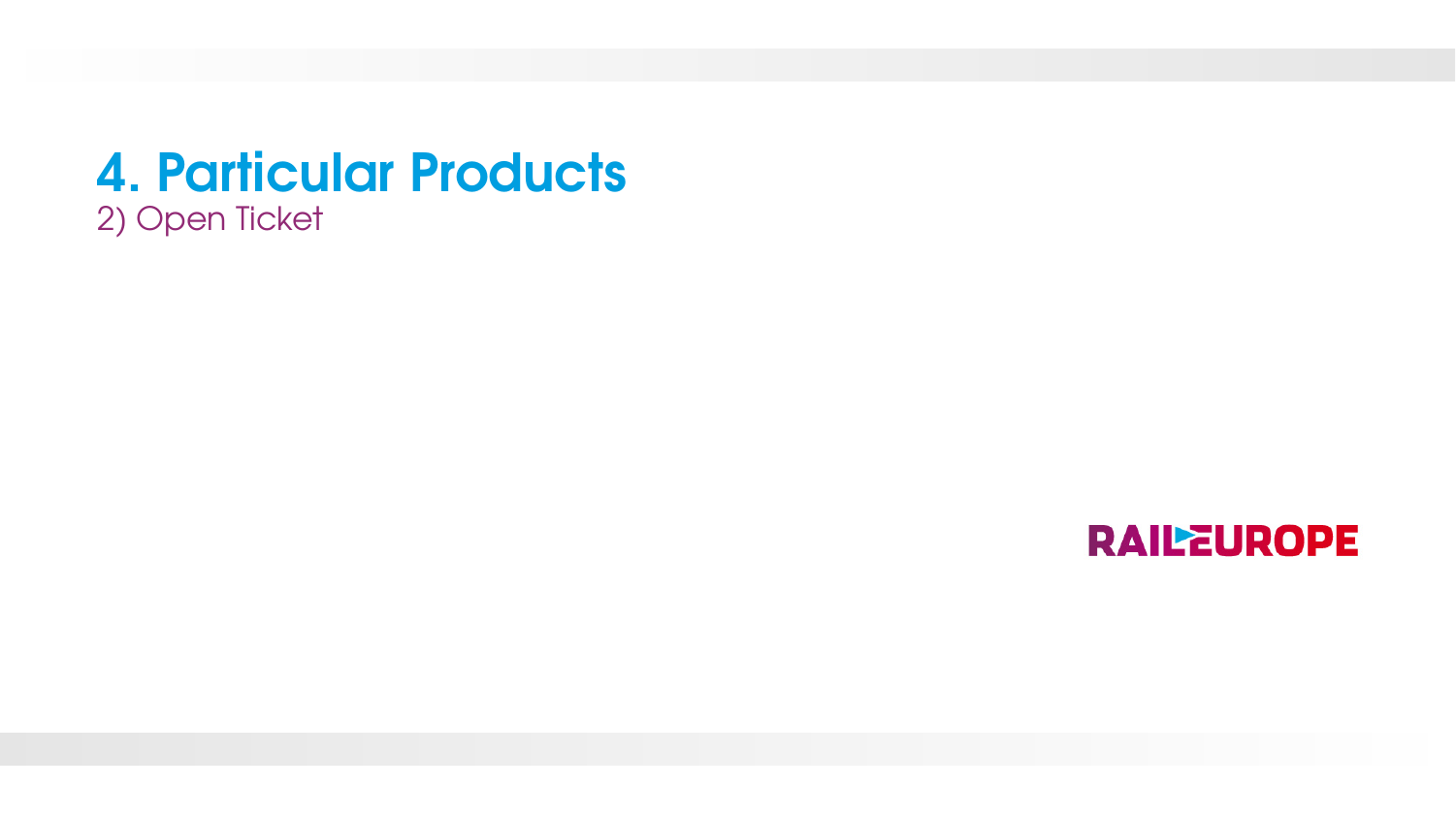

4. Particular Products
2) Open Ticket
92